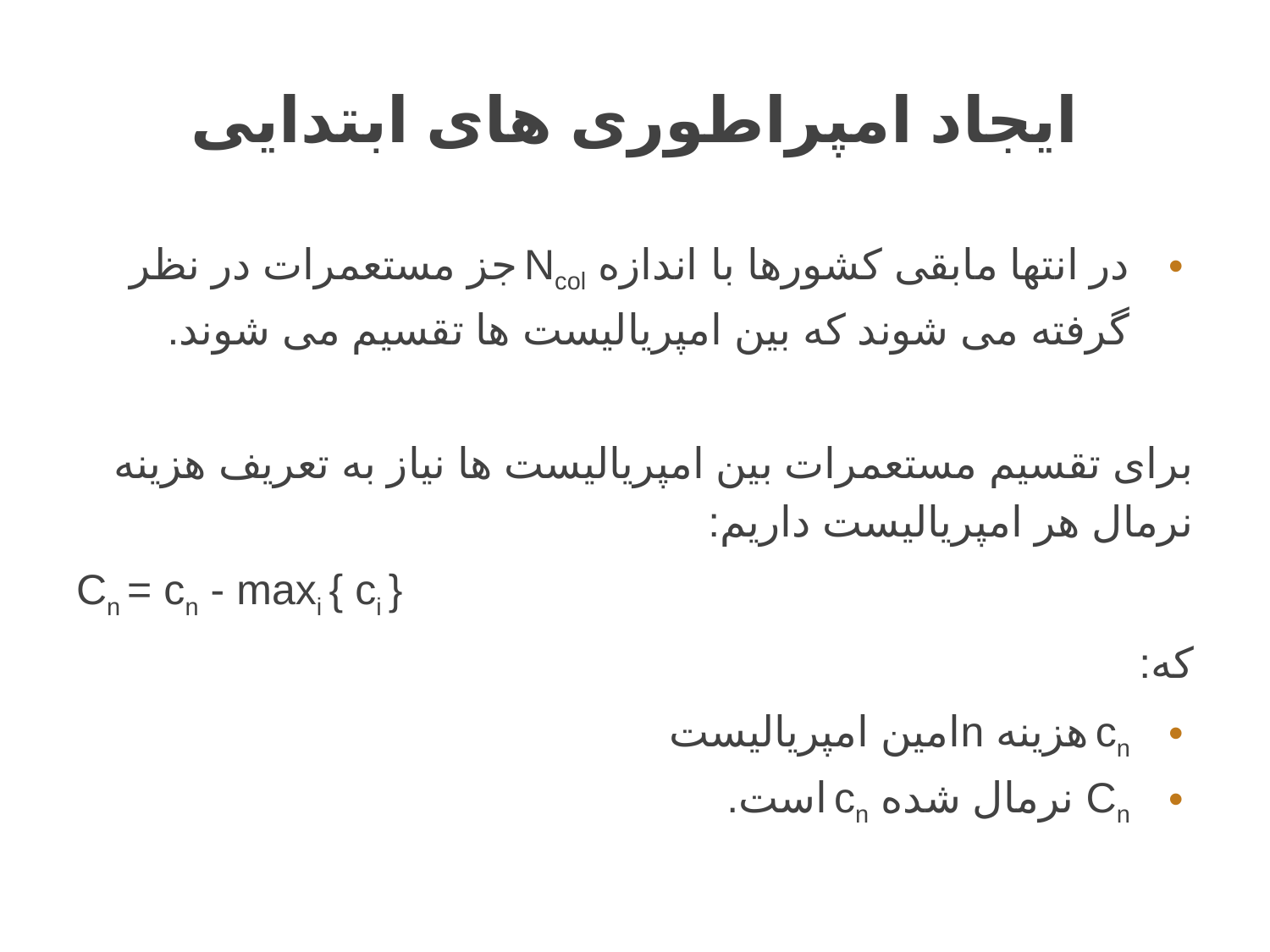

# ایجاد امپراطوری های ابتدایی
در انتها مابقی کشورها با اندازه Ncol جز مستعمرات در نظر گرفته می شوند که بین امپریالیست ها تقسیم می شوند.

برای تقسیم مستعمرات بین امپریالیست ها نیاز به تعریف هزینه نرمال هر امپریالیست داریم:
Cn = cn - maxi { ci }
که:
cn هزینه nامین امپریالیست
Cn نرمال شده cn است.